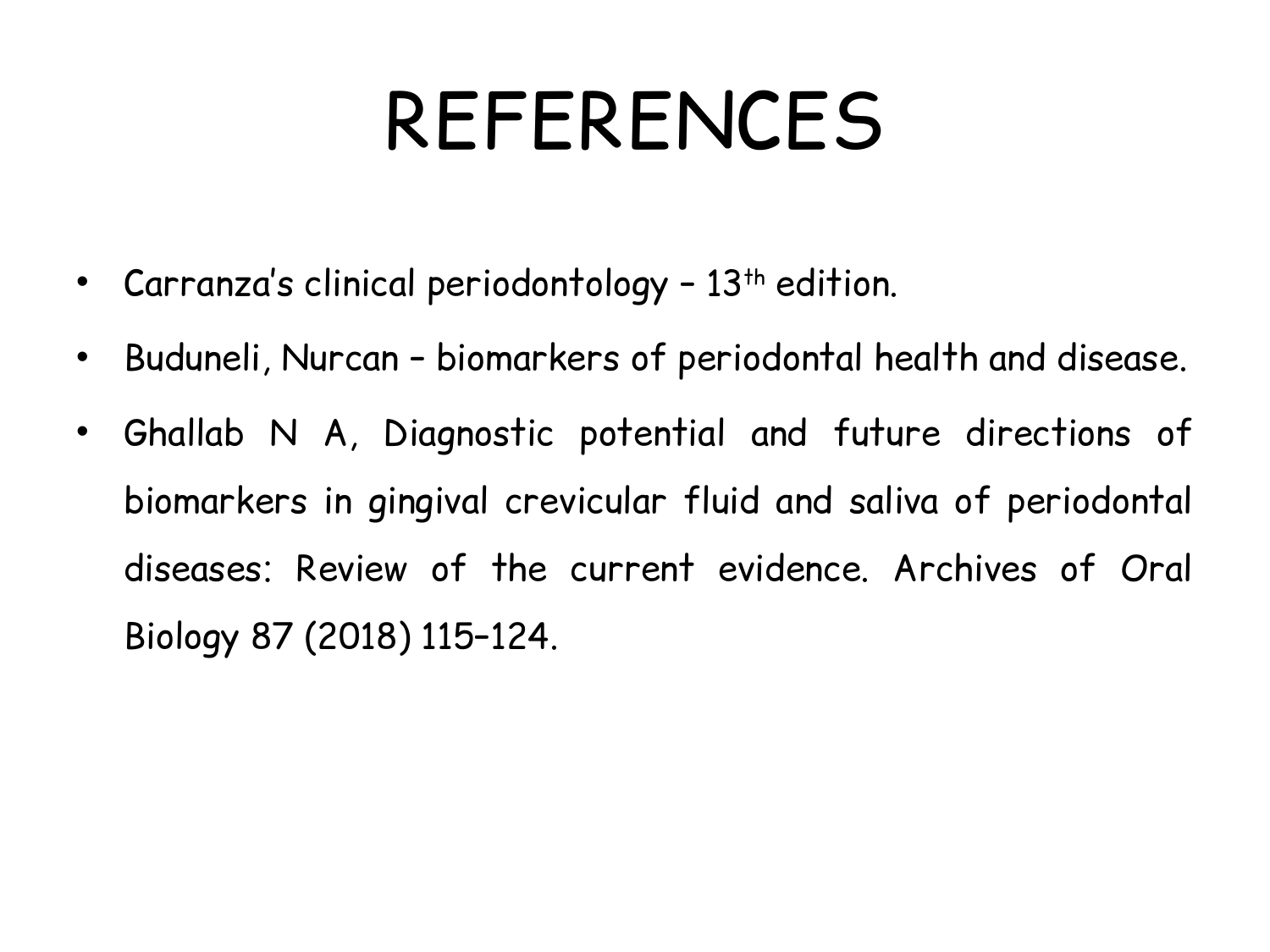

# REFERENCES
Carranza’s clinical periodontology – 13th edition.
Buduneli, Nurcan – biomarkers of periodontal health and disease.
Ghallab N A, Diagnostic potential and future directions of biomarkers in gingival crevicular fluid and saliva of periodontal diseases: Review of the current evidence. Archives of Oral Biology 87 (2018) 115–124.